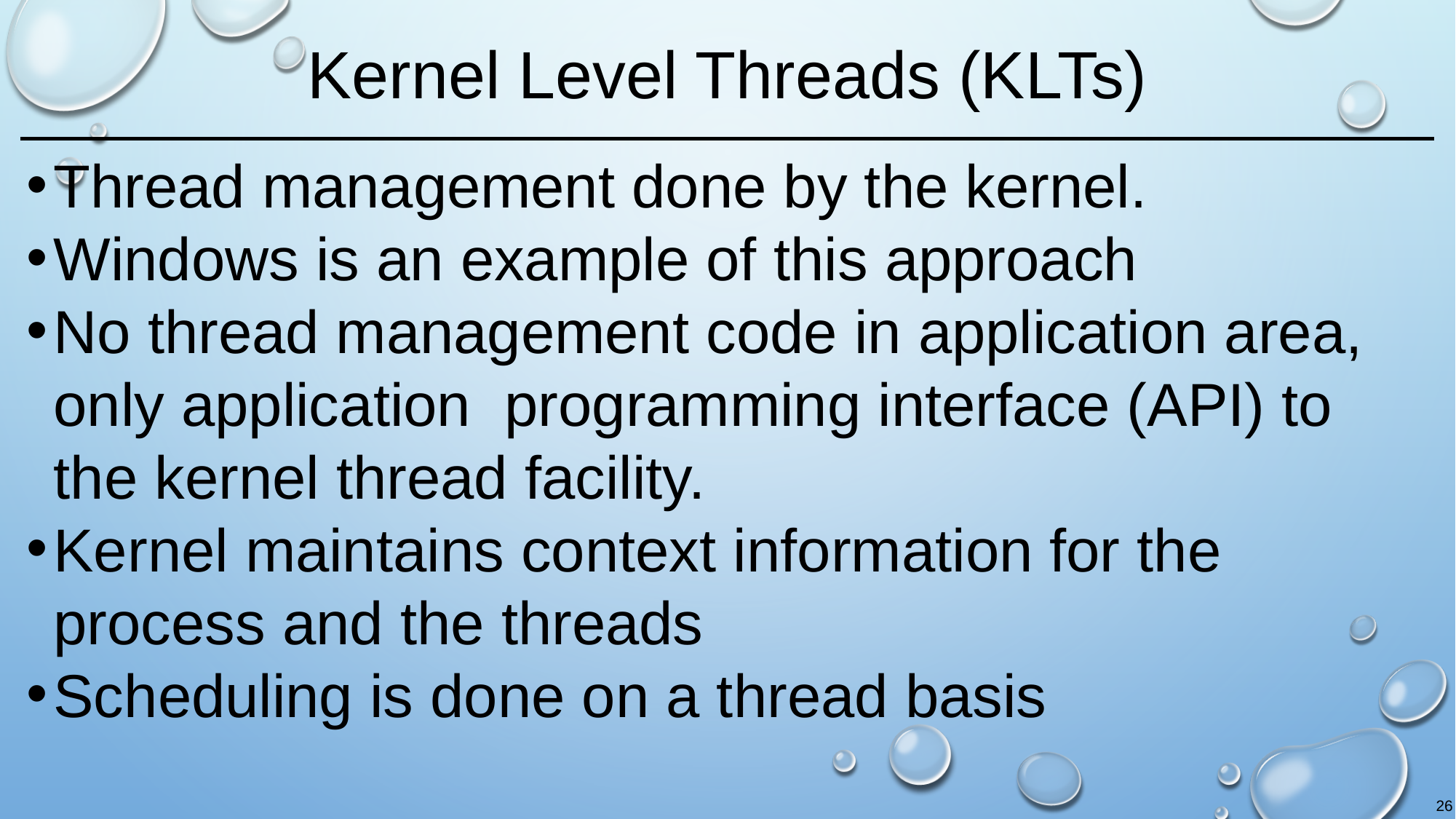

# Kernel Level Threads (KLTs)
Thread management done by the kernel.
Windows is an example of this approach
No thread management code in application area, only application  programming interface (API) to the kernel thread facility.
Kernel maintains context information for the process and the threads
Scheduling is done on a thread basis
26